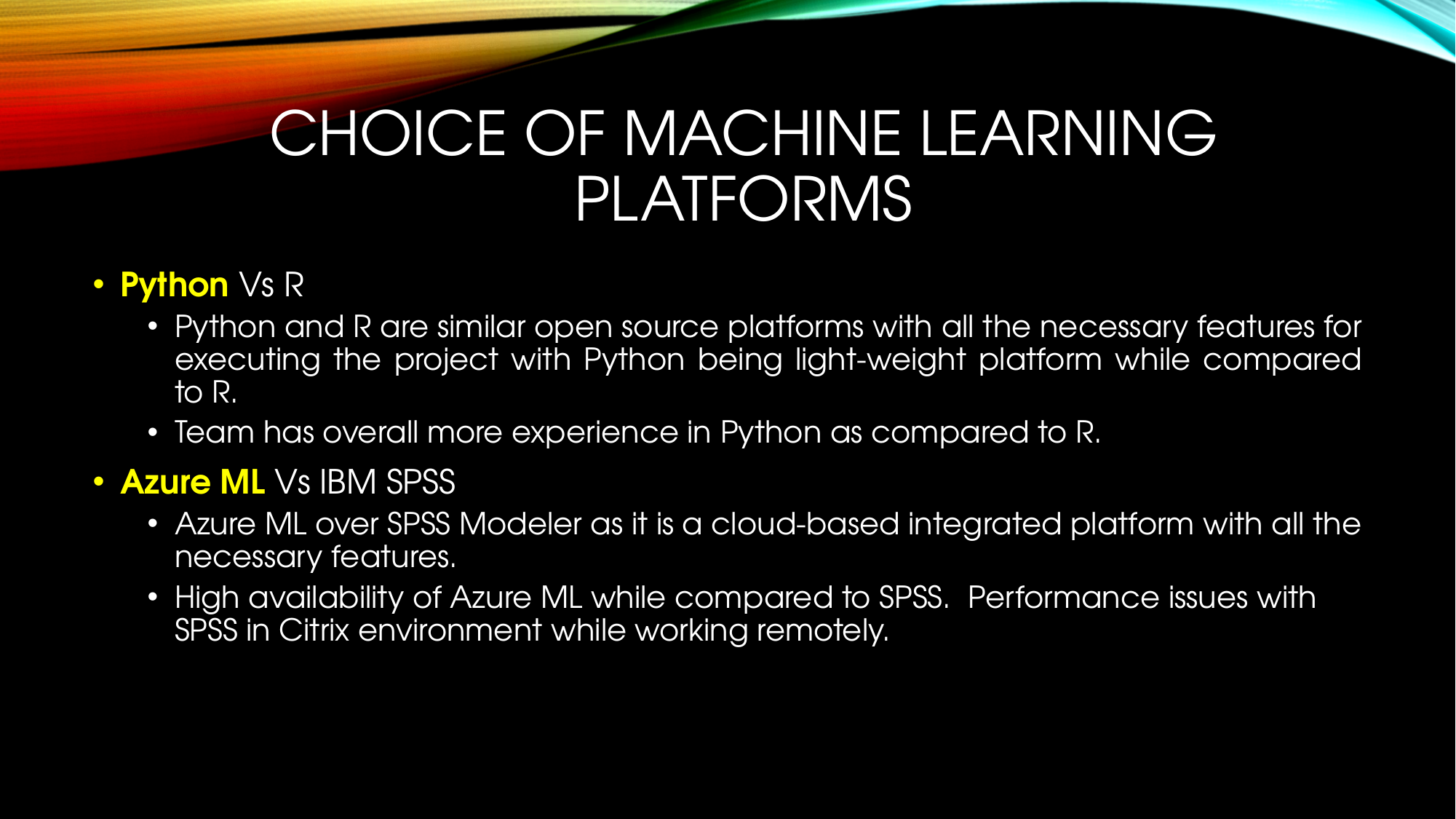

# CHOICE OF Machine Learning Platforms
Python Vs R
Python and R are similar open source platforms with all the necessary features for executing the project with Python being light-weight platform while compared to R.
Team has overall more experience in Python as compared to R.
Azure ML Vs IBM SPSS
Azure ML over SPSS Modeler as it is a cloud-based integrated platform with all the necessary features.
High availability of Azure ML while compared to SPSS.  Performance issues with SPSS in Citrix environment while working remotely.